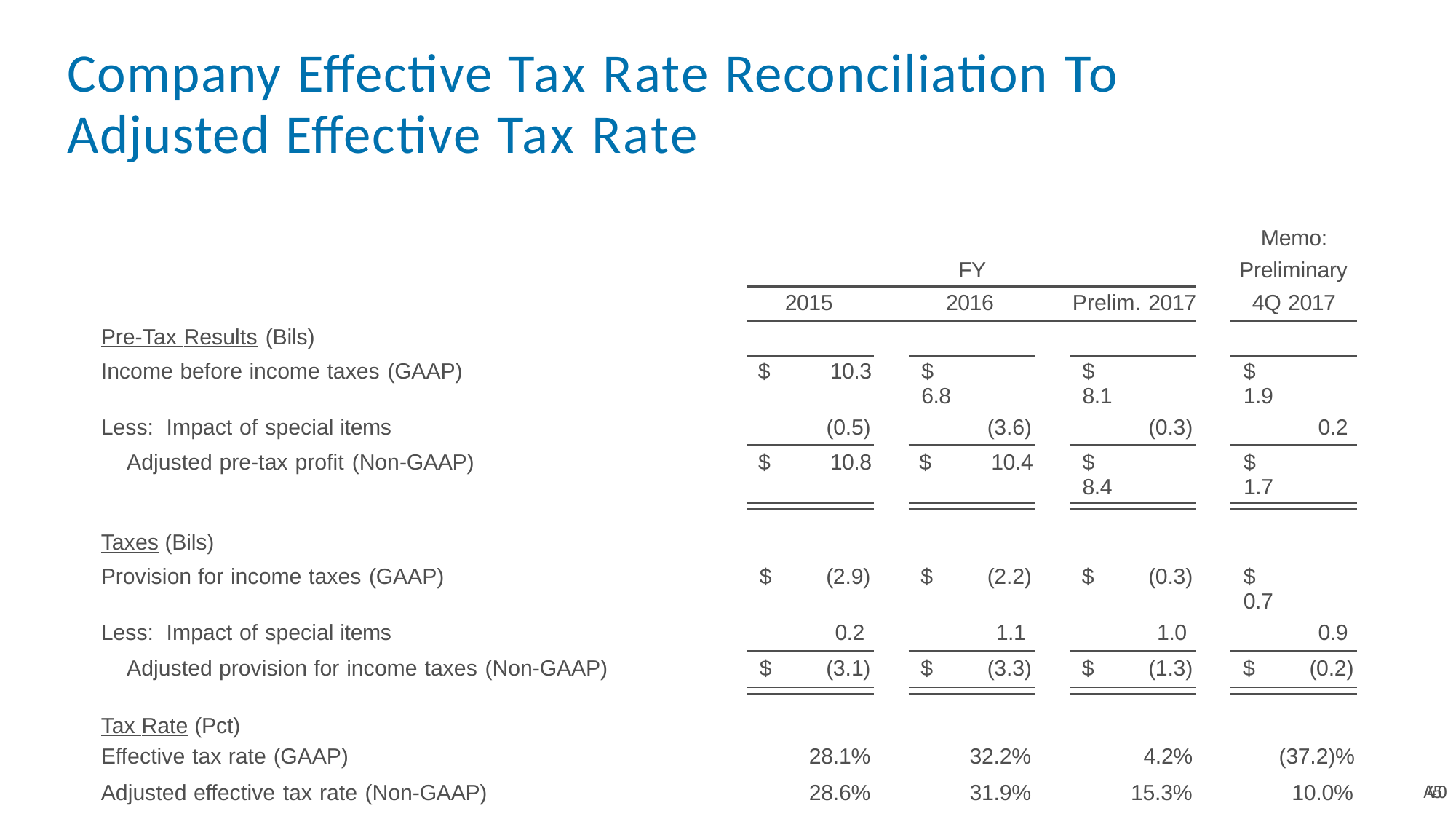

# Company Effective Tax Rate Reconciliation To Adjusted Effective Tax Rate
Memo:
|  |  |  | FY |  |  |  | Preliminary |
| --- | --- | --- | --- | --- | --- | --- | --- |
|  | 2015 |  | 2016 |  | Prelim. 2017 |  | 4Q 2017 |
| Pre-Tax Results (Bils) |  |  |  |  |  |  |  |
| Income before income taxes (GAAP) | $ 10.3 |  | $ 6.8 |  | $ 8.1 |  | $ 1.9 |
| Less: Impact of special items | (0.5) |  | (3.6) |  | (0.3) |  | 0.2 |
| Adjusted pre-tax profit (Non-GAAP) | $ 10.8 |  | $ 10.4 |  | $ 8.4 |  | $ 1.7 |
|  |  |  |  |  |  |  |  |
| Taxes (Bils) |  |  |  |  |  |  |  |
| Provision for income taxes (GAAP) | $ (2.9) |  | $ (2.2) |  | $ (0.3) |  | $ 0.7 |
| Less: Impact of special items | 0.2 |  | 1.1 |  | 1.0 |  | 0.9 |
| Adjusted provision for income taxes (Non-GAAP) | $ (3.1) |  | $ (3.3) |  | $ (1.3) |  | $ (0.2) |
|  |  |  |  |  |  |  |  |
| Tax Rate (Pct) Effective tax rate (GAAP) | 28.1% | 32.2% |  | 4.2% |  | (37.2)% |  |
| Adjusted effective tax rate (Non-GAAP) | 28.6% | 31.9% |  | 15.3% |  | 10.0% |  |

A5
40